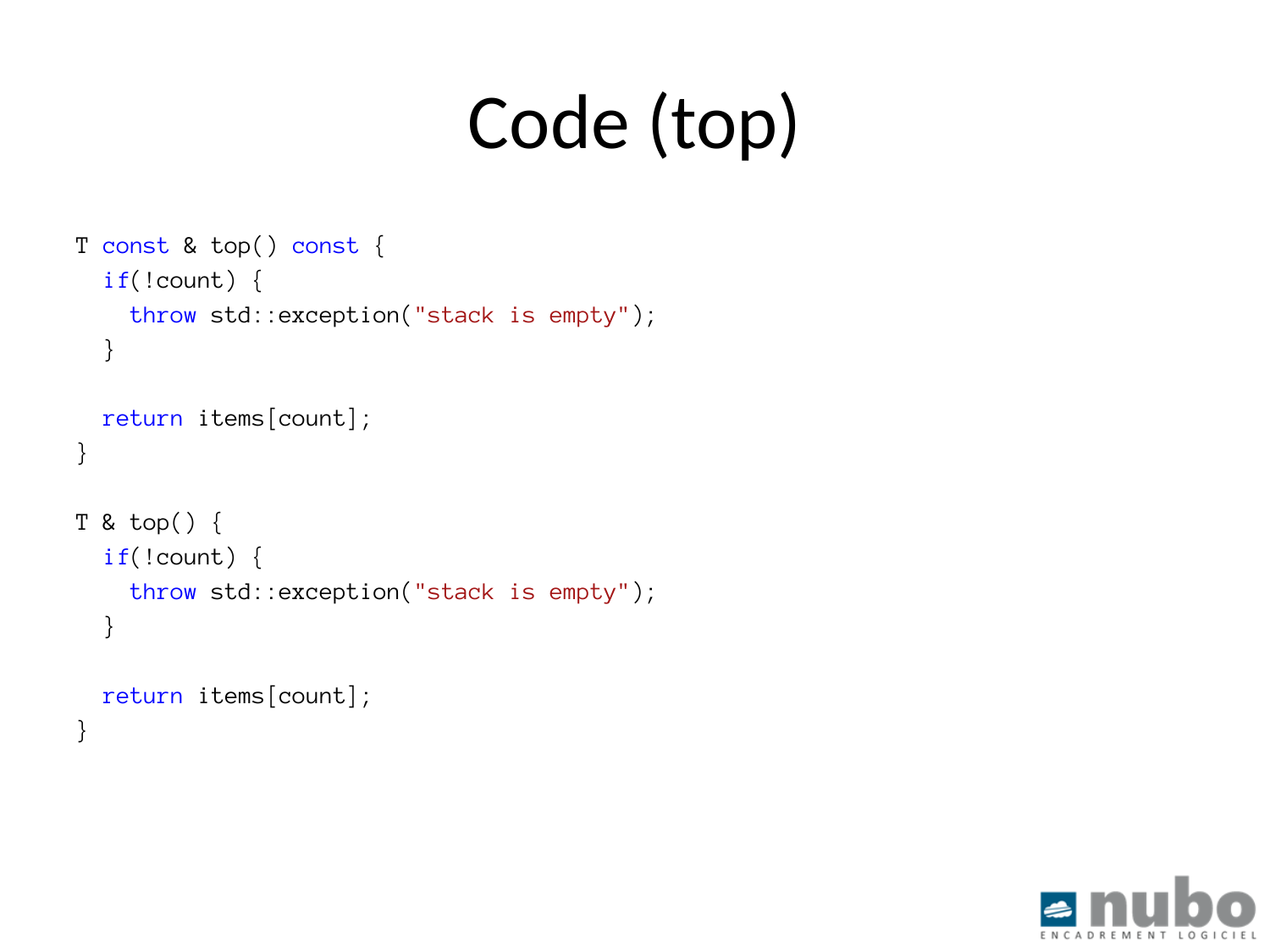

# Code (top)
T const & top() const {
  if(!count) {
    throw std::exception("stack is empty");
  }

  return items[count];
}

T & top() {
  if(!count) {
    throw std::exception("stack is empty");
  }

  return items[count];
}